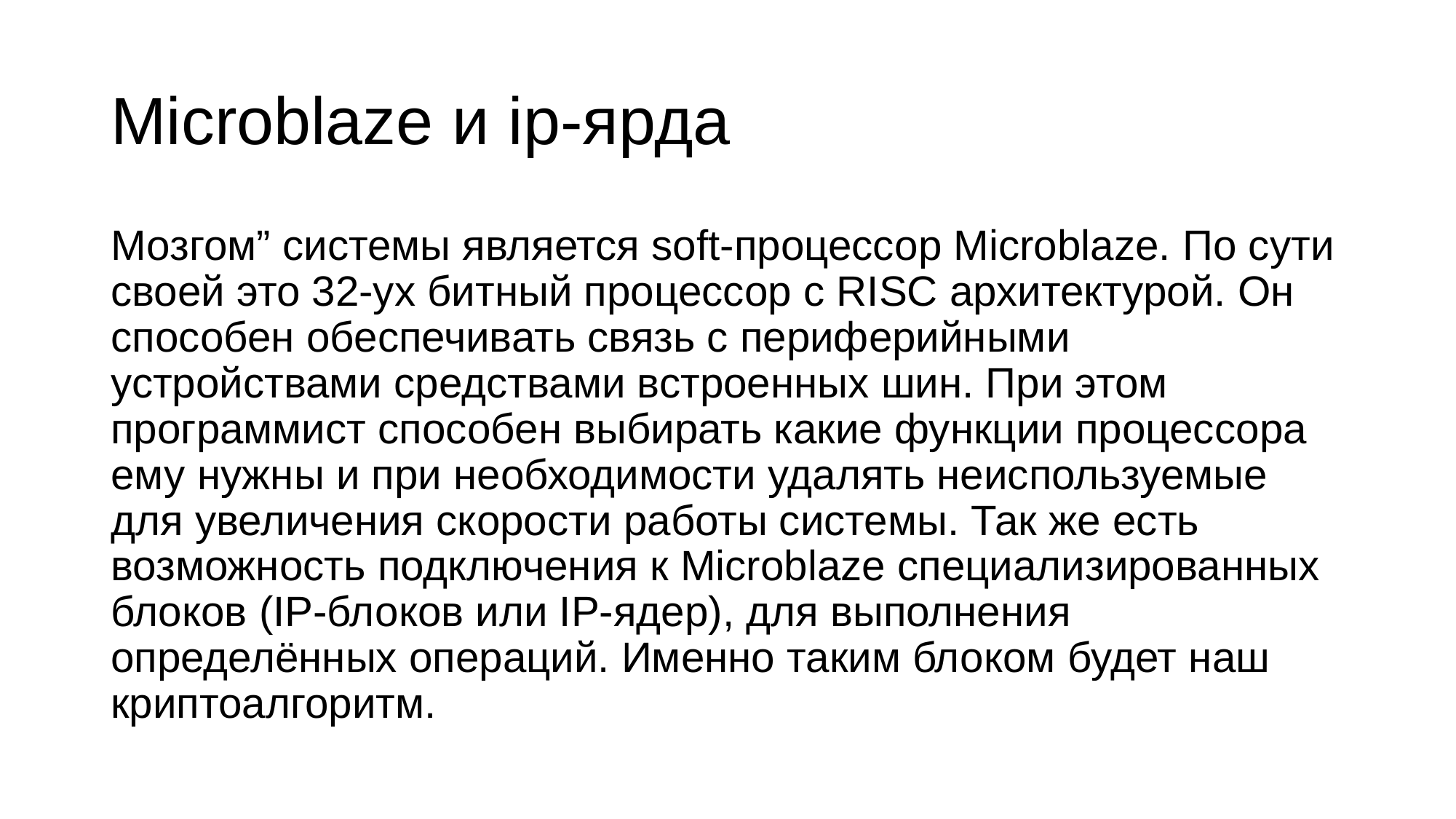

# Microblaze и ip-ярда
Мозгом” системы является soft-процессор Microblaze. По сути своей это 32-ух битный процессор с RISC архитектурой. Он способен обеспечивать связь с периферийными устройствами средствами встроенных шин. При этом программист способен выбирать какие функции процессора ему нужны и при необходимости удалять неиспользуемые для увеличения скорости работы системы. Так же есть возможность подключения к Microblaze специализированных блоков (IP-блоков или IP-ядер), для выполнения определённых операций. Именно таким блоком будет наш криптоалгоритм.